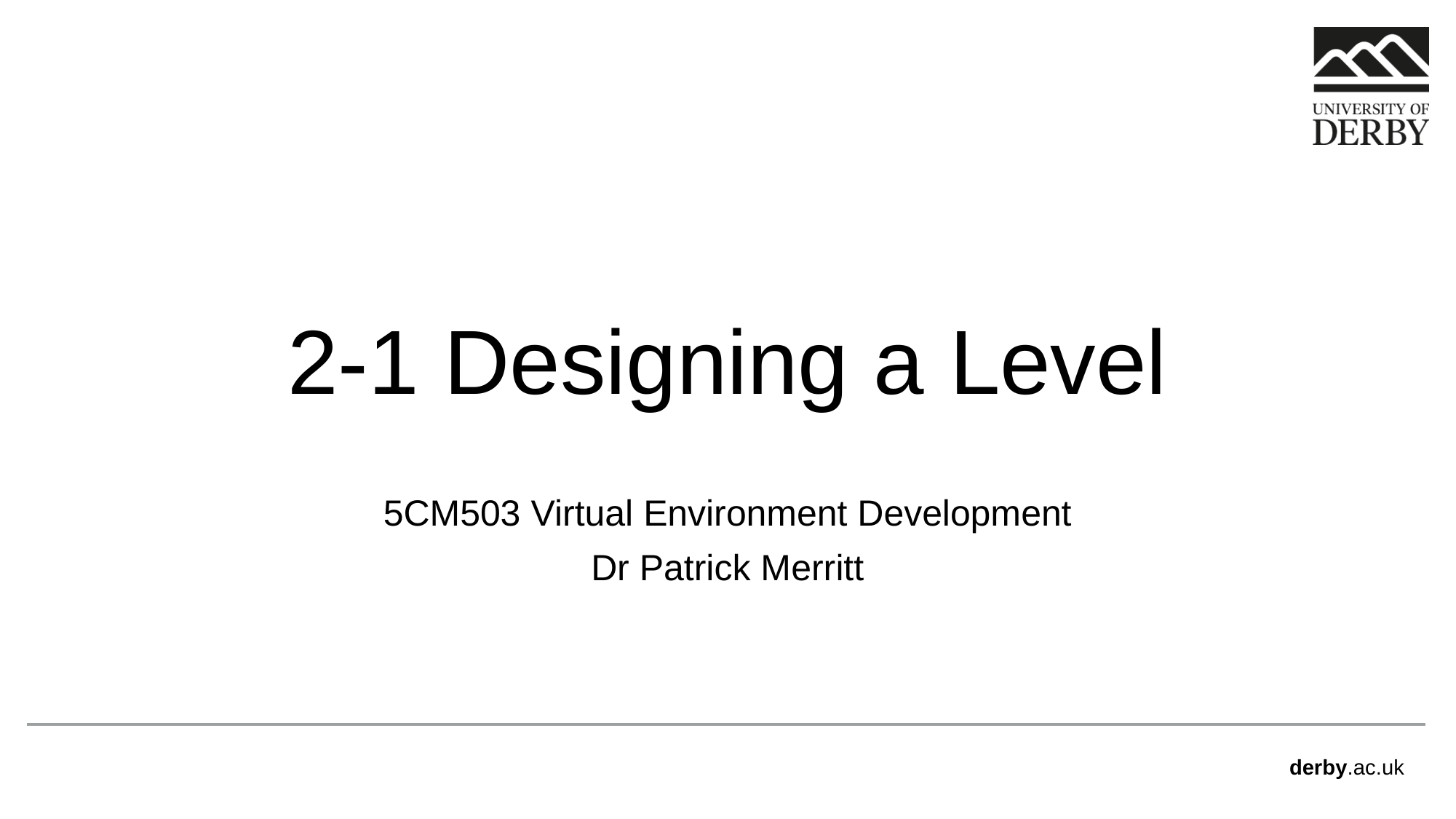

# 2-1 Designing a Level

5CM503 Virtual Environment Development
Dr Patrick Merritt